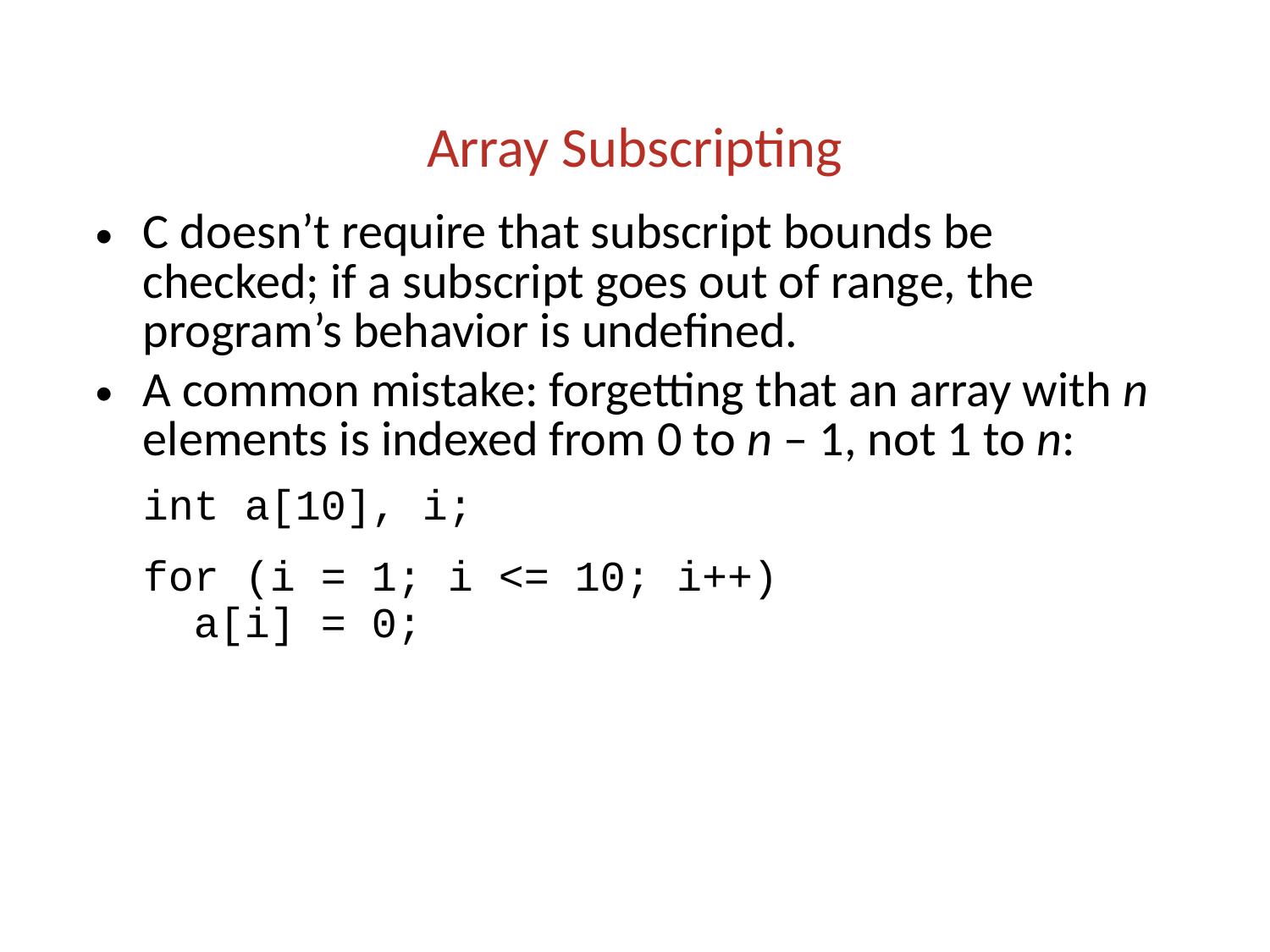

Array Subscripting
C doesn’t require that subscript bounds be checked; if a subscript goes out of range, the program’s behavior is undefined.
A common mistake: forgetting that an array with n elements is indexed from 0 to n – 1, not 1 to n:
	int a[10], i;

	for (i = 1; i <= 10; i++)
	  a[i] = 0;